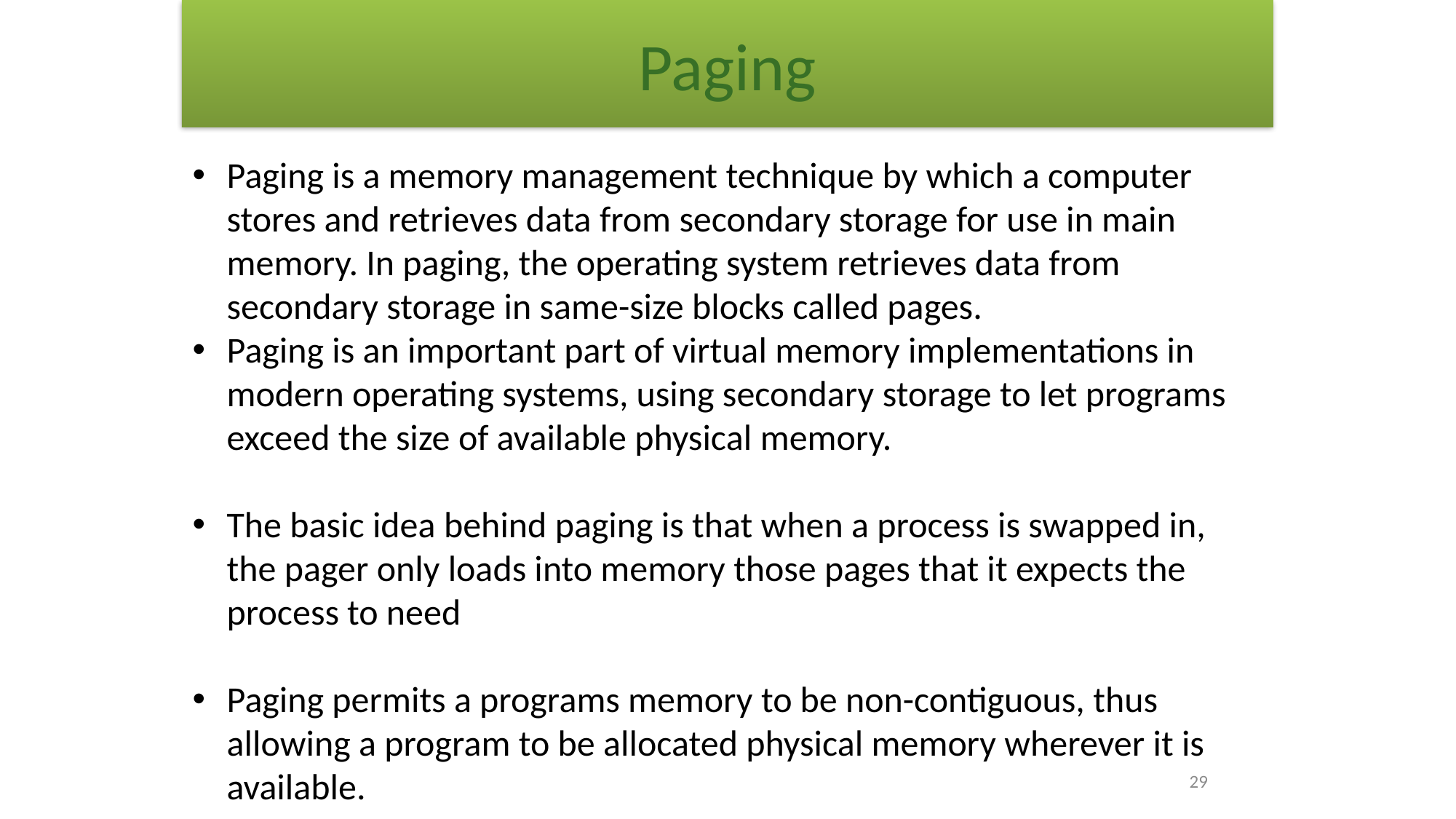

# Paging
Paging is a memory management technique by which a computer stores and retrieves data from secondary storage for use in main memory. In paging, the operating system retrieves data from secondary storage in same-size blocks called pages.
Paging is an important part of virtual memory implementations in modern operating systems, using secondary storage to let programs exceed the size of available physical memory.

The basic idea behind paging is that when a process is swapped in, the pager only loads into memory those pages that it expects the process to need

Paging permits a programs memory to be non-contiguous, thus allowing a program to be allocated physical memory wherever it is available.
29